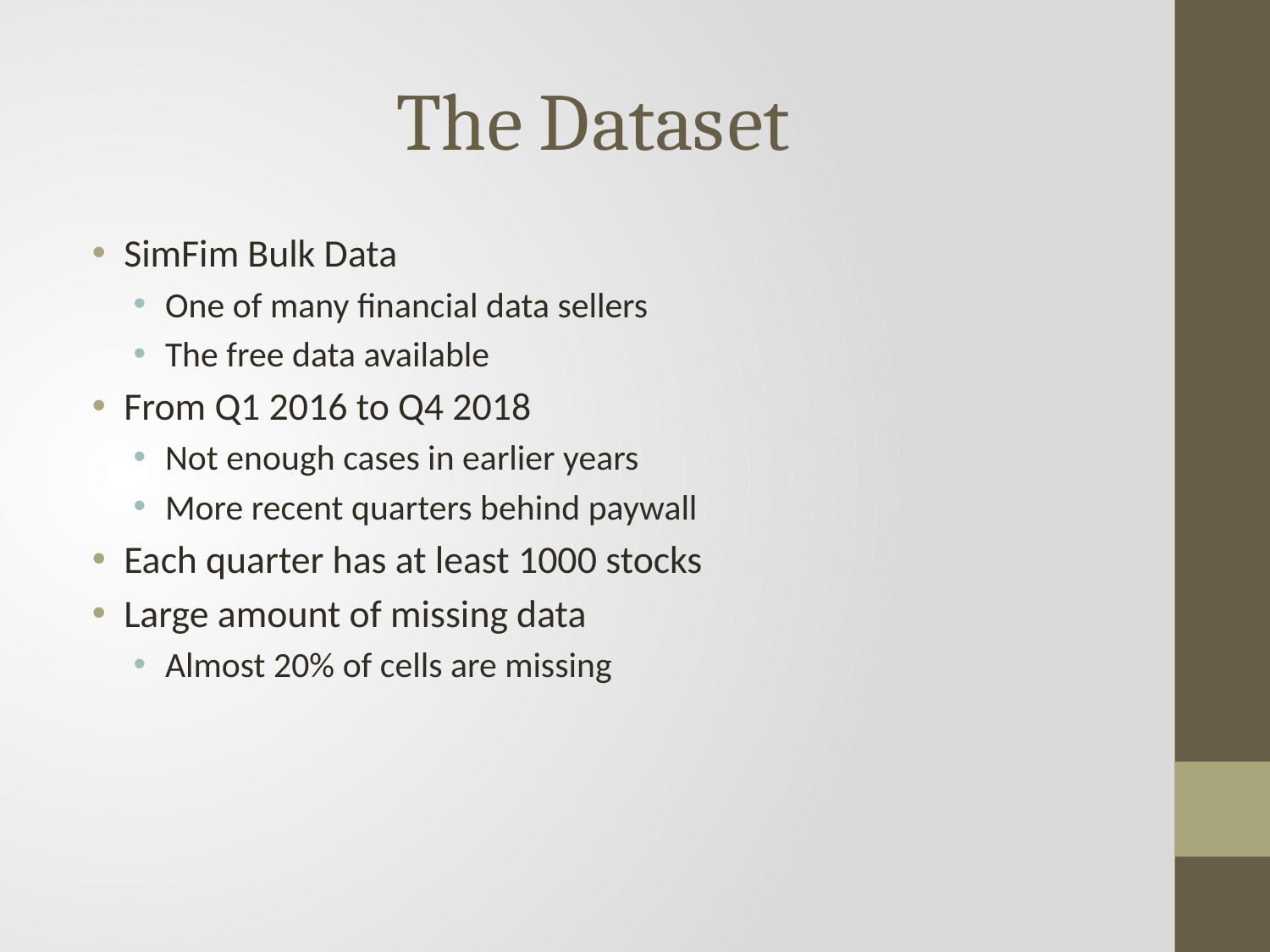

# The Dataset
SimFim Bulk Data
One of many financial data sellers
The free data available
From Q1 2016 to Q4 2018
Not enough cases in earlier years
More recent quarters behind paywall
Each quarter has at least 1000 stocks
Large amount of missing data
Almost 20% of cells are missing